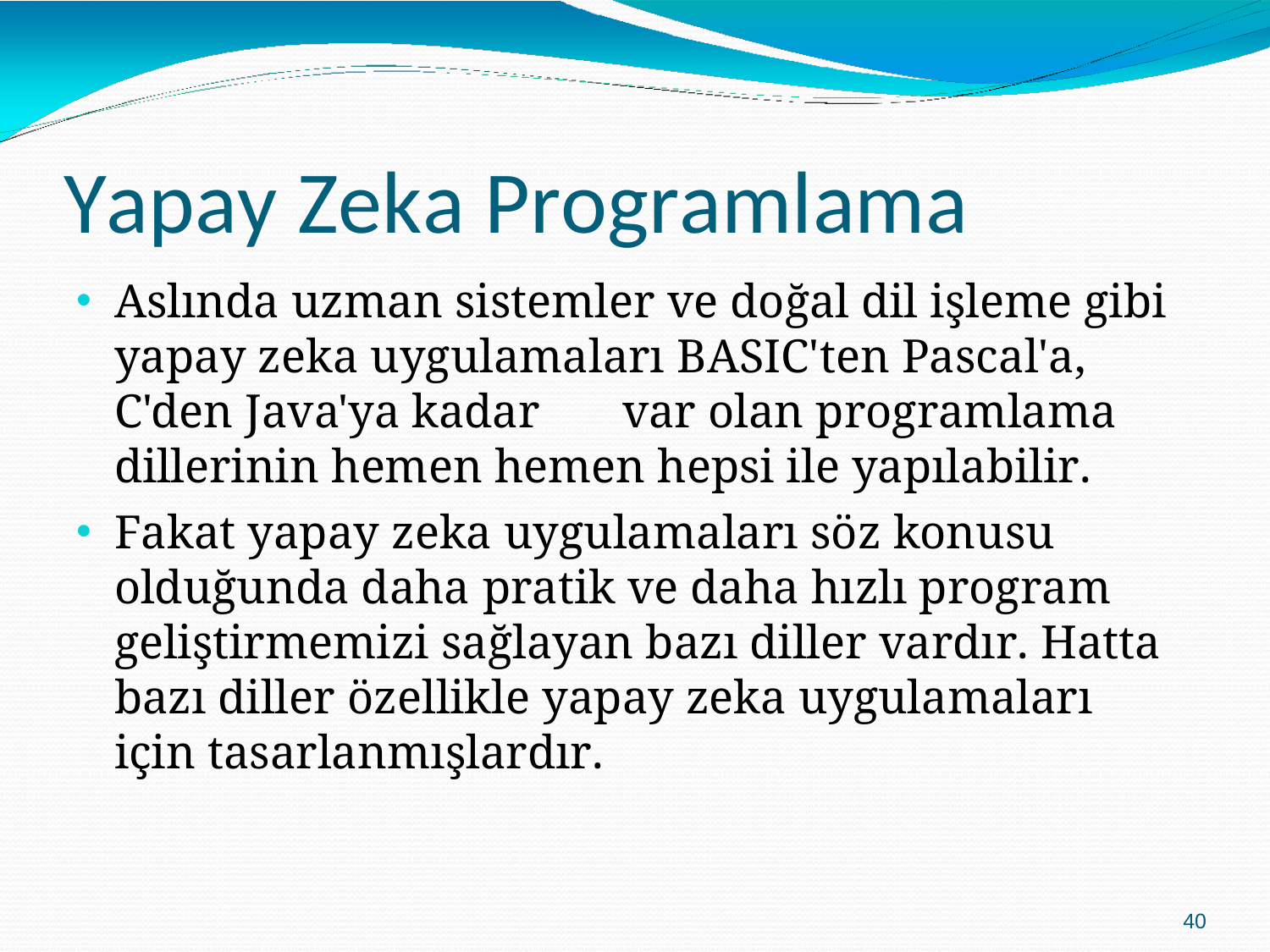

# Yapay Zeka Programlama
Aslında uzman sistemler ve doğal dil işleme gibi yapay zeka uygulamaları BASIC'ten Pascal'a, C'den Java'ya kadar	var olan programlama dillerinin hemen hemen hepsi ile yapılabilir.
Fakat yapay zeka uygulamaları söz konusu olduğunda daha pratik ve daha hızlı program geliştirmemizi sağlayan bazı diller vardır. Hatta bazı diller özellikle yapay zeka uygulamaları için tasarlanmışlardır.
40